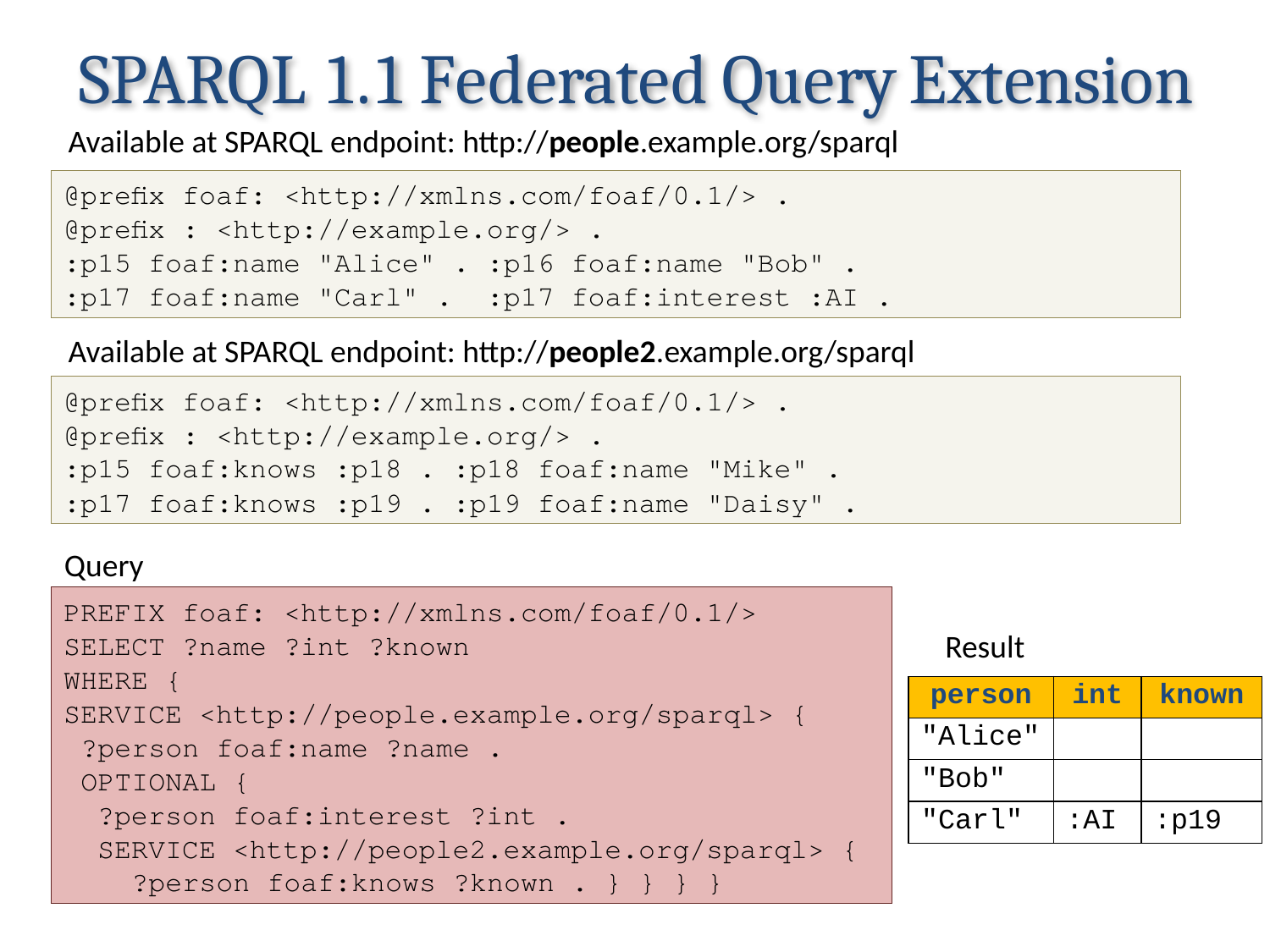

# SPARQL 1.1 Federated Query Extension
Available at SPARQL endpoint: http://people.example.org/sparql
@prefix foaf: <http://xmlns.com/foaf/0.1/> .
@prefix : <http://example.org/> .
:p15 foaf:name "Alice" . :p16 foaf:name "Bob" .
:p17 foaf:name "Carl" .  :p17 foaf:interest :AI .
Available at SPARQL endpoint: http://people2.example.org/sparql
@prefix foaf: <http://xmlns.com/foaf/0.1/> .
@prefix : <http://example.org/> .
:p15 foaf:knows :p18 . :p18 foaf:name "Mike" .
:p17 foaf:knows :p19 . :p19 foaf:name "Daisy" .
Query
PREFIX foaf: <http://xmlns.com/foaf/0.1/>
SELECT ?name ?int ?known
WHERE {
SERVICE <http://people.example.org/sparql> {
 ?person foaf:name ?name .
 OPTIONAL {
  ?person foaf:interest ?int .
  SERVICE <http://people2.example.org/sparql> {
    ?person foaf:knows ?known . } } } }
Result
| person | int | known |
| --- | --- | --- |
| "Alice" |  |  |
| "Bob" |  |  |
| "Carl" | :AI | :p19 |